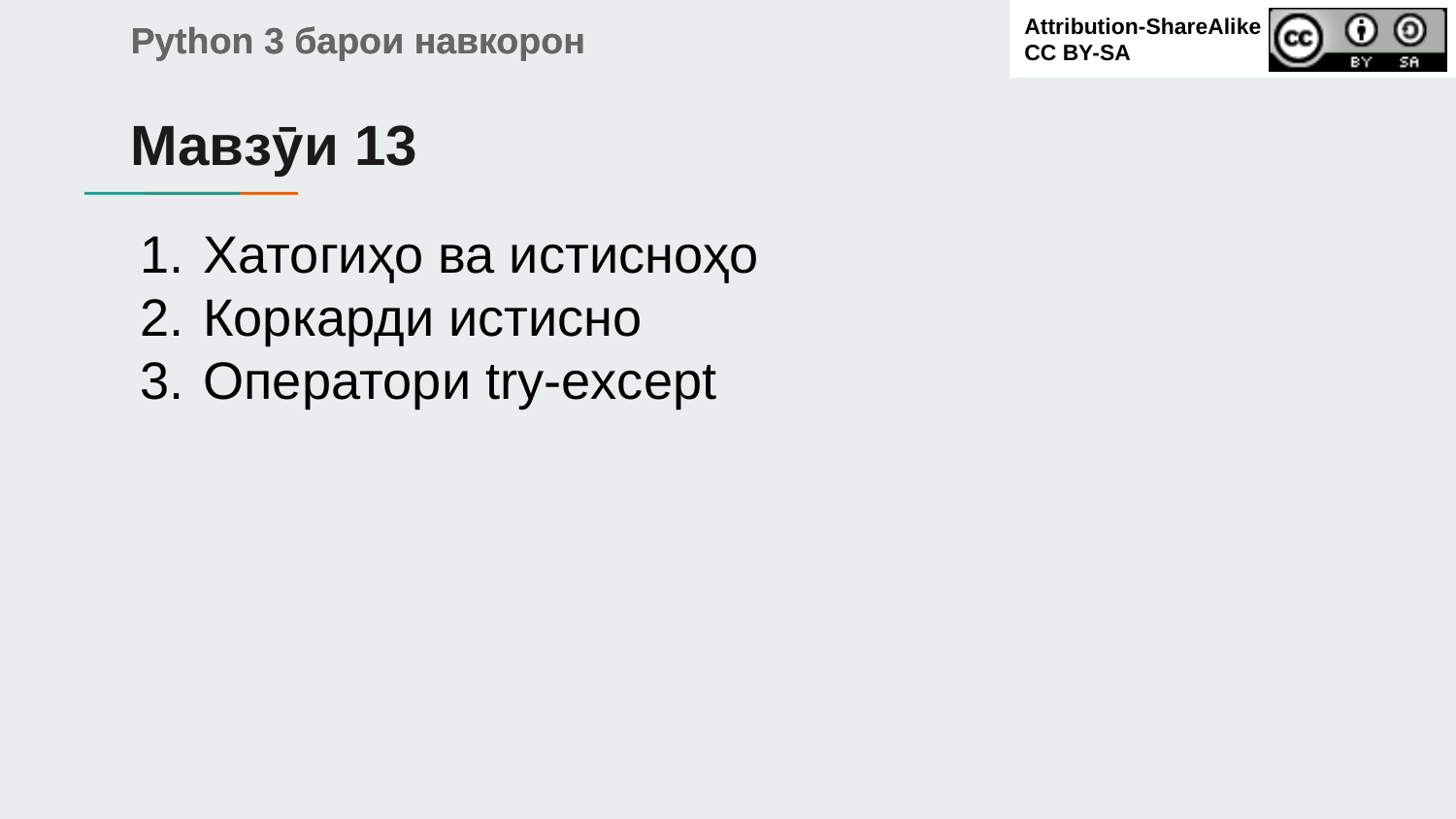

Мавзӯи 13
# Хатогиҳо ва истисноҳо
Коркарди истисно
Оператори try-except